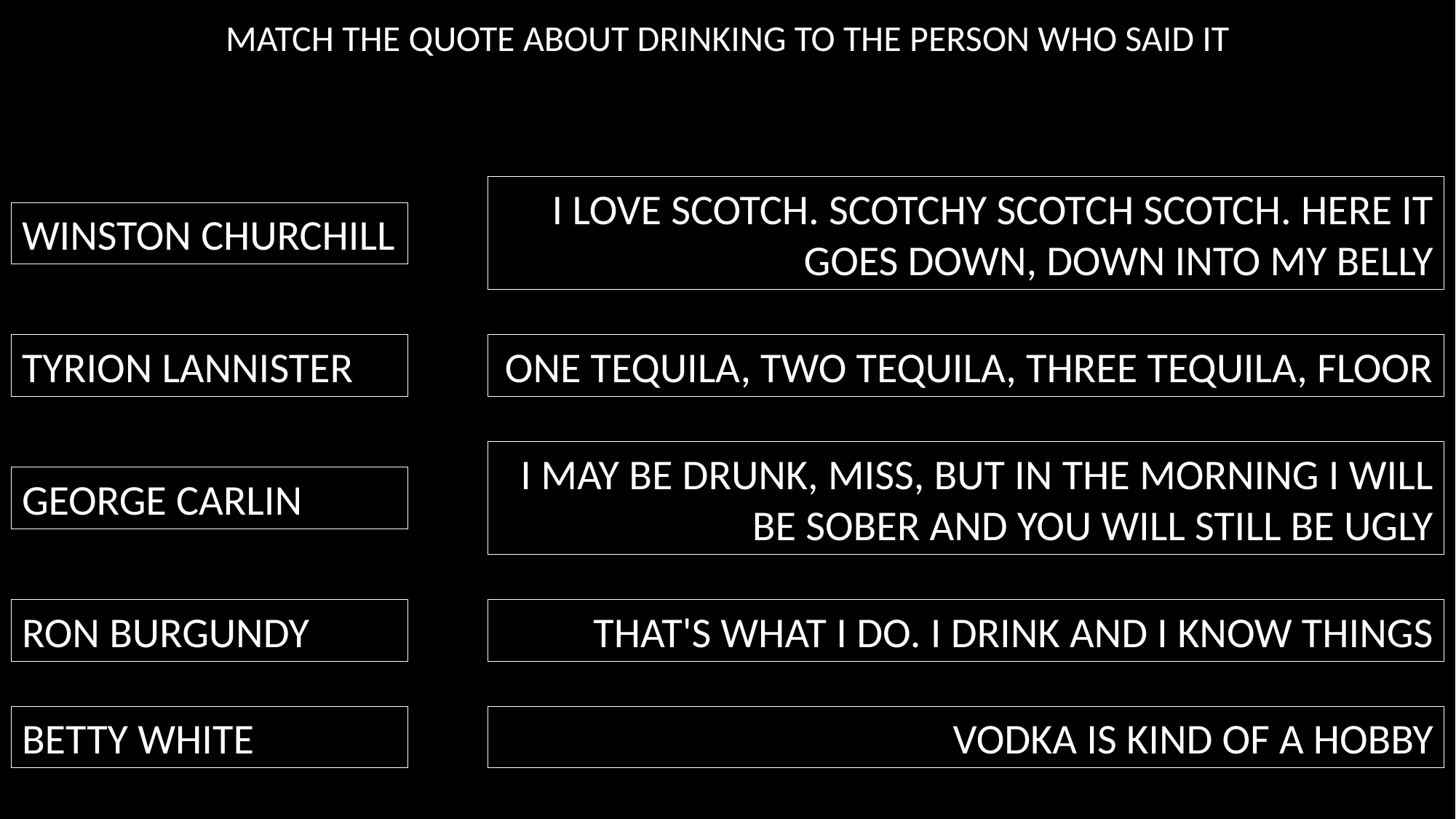

MATCH THE QUOTE ABOUT DRINKING TO THE PERSON WHO SAID IT
I LOVE SCOTCH. SCOTCHY SCOTCH SCOTCH. HERE IT GOES DOWN, DOWN INTO MY BELLY
WINSTON CHURCHILL
TYRION LANNISTER
ONE TEQUILA, TWO TEQUILA, THREE TEQUILA, FLOOR
I MAY BE DRUNK, MISS, BUT IN THE MORNING I WILL BE SOBER AND YOU WILL STILL BE UGLY
GEORGE CARLIN
RON BURGUNDY
THAT'S WHAT I DO. I DRINK AND I KNOW THINGS
BETTY WHITE
VODKA IS KIND OF A HOBBY